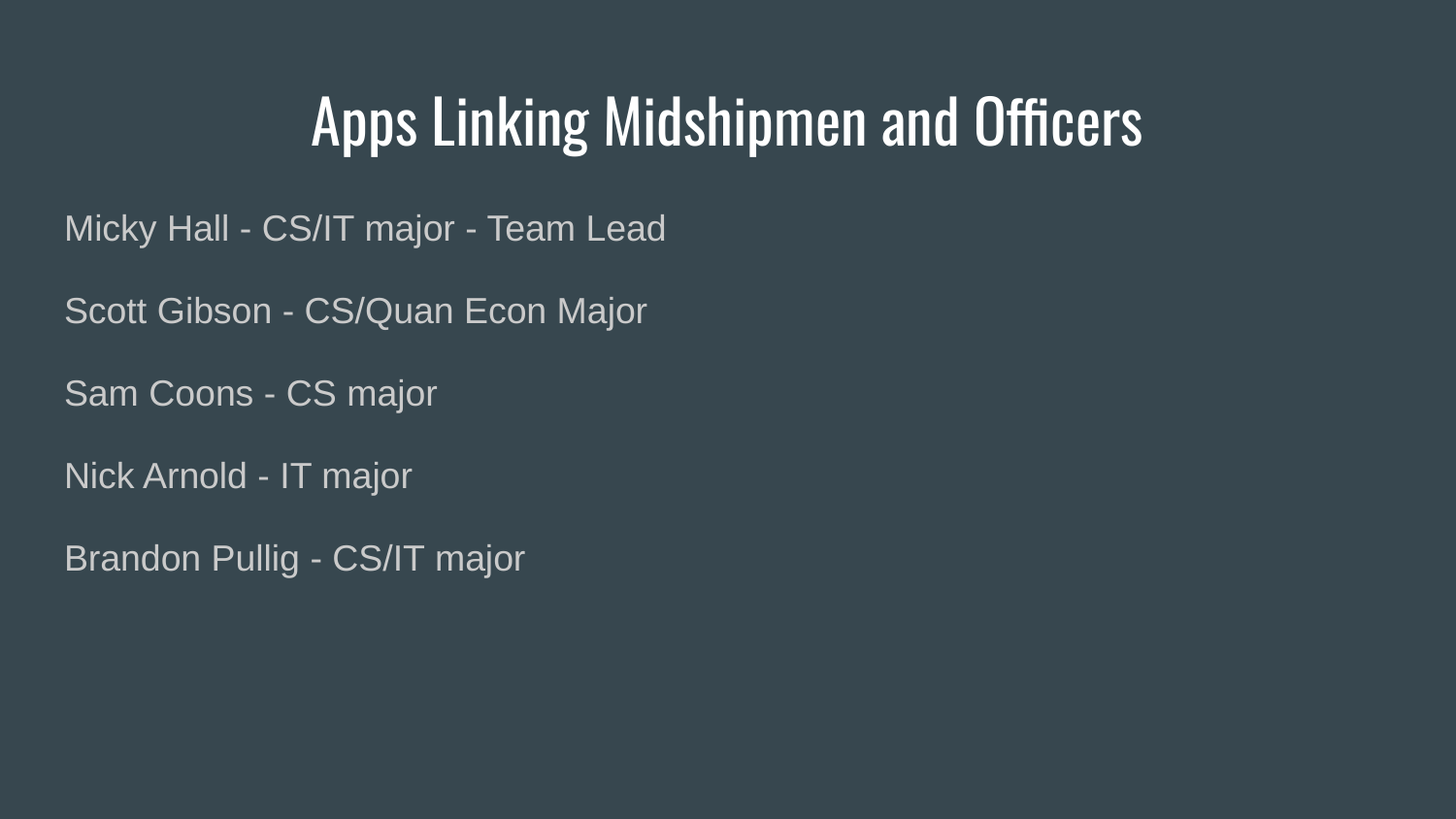

# Apps Linking Midshipmen and Officers
Micky Hall - CS/IT major - Team Lead
Scott Gibson - CS/Quan Econ Major
Sam Coons - CS major
Nick Arnold - IT major
Brandon Pullig - CS/IT major